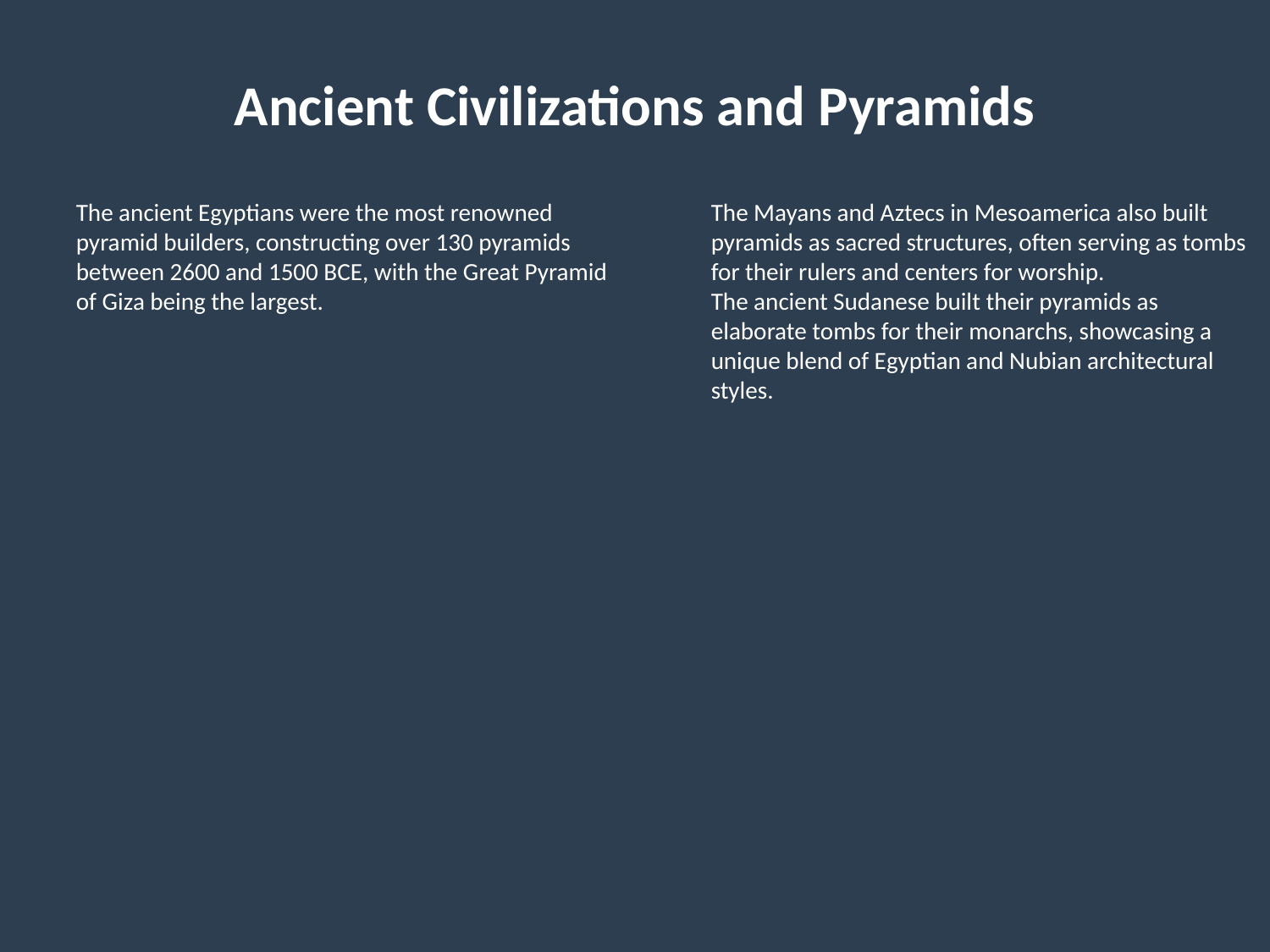

Ancient Civilizations and Pyramids
The ancient Egyptians were the most renowned pyramid builders, constructing over 130 pyramids between 2600 and 1500 BCE, with the Great Pyramid of Giza being the largest.
The Mayans and Aztecs in Mesoamerica also built pyramids as sacred structures, often serving as tombs for their rulers and centers for worship.
The ancient Sudanese built their pyramids as elaborate tombs for their monarchs, showcasing a unique blend of Egyptian and Nubian architectural styles.